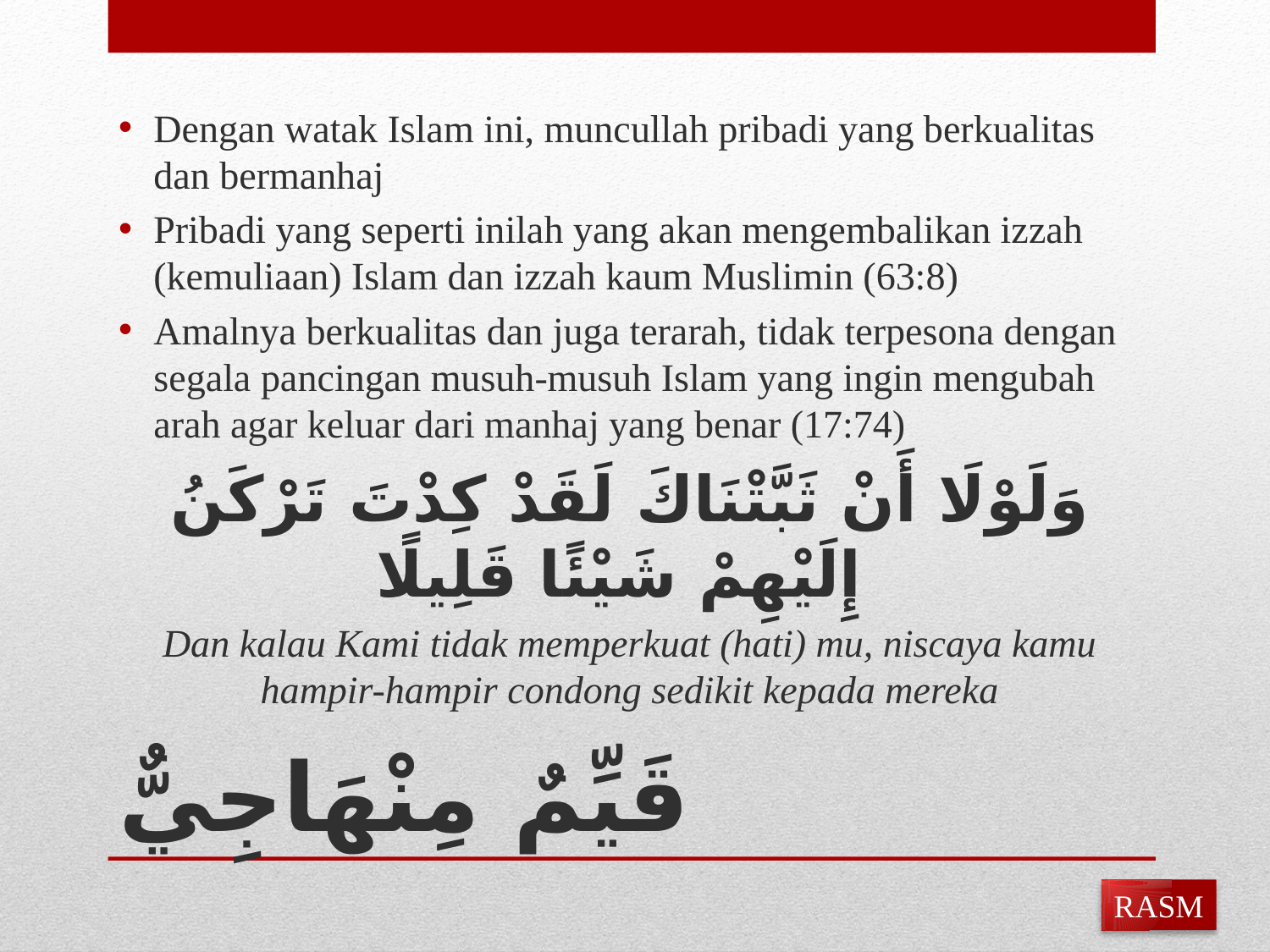

Dengan watak Islam ini, muncullah pribadi yang berkualitas dan bermanhaj
Pribadi yang seperti inilah yang akan mengembalikan izzah (kemuliaan) Islam dan izzah kaum Muslimin (63:8)
Amalnya berkualitas dan juga terarah, tidak terpesona dengan segala pancingan musuh-musuh Islam yang ingin mengubah arah agar keluar dari manhaj yang benar (17:74)
وَلَوْلَا أَنْ ثَبَّتْنَاكَ لَقَدْ كِدْتَ تَرْكَنُ إِلَيْهِمْ شَيْئًا قَلِيلًا
Dan kalau Kami tidak memperkuat (hati) mu, niscaya kamu hampir-hampir condong sedikit kepada mereka
# قَيِّمٌ مِنْهَاجِيٌّ
RASM